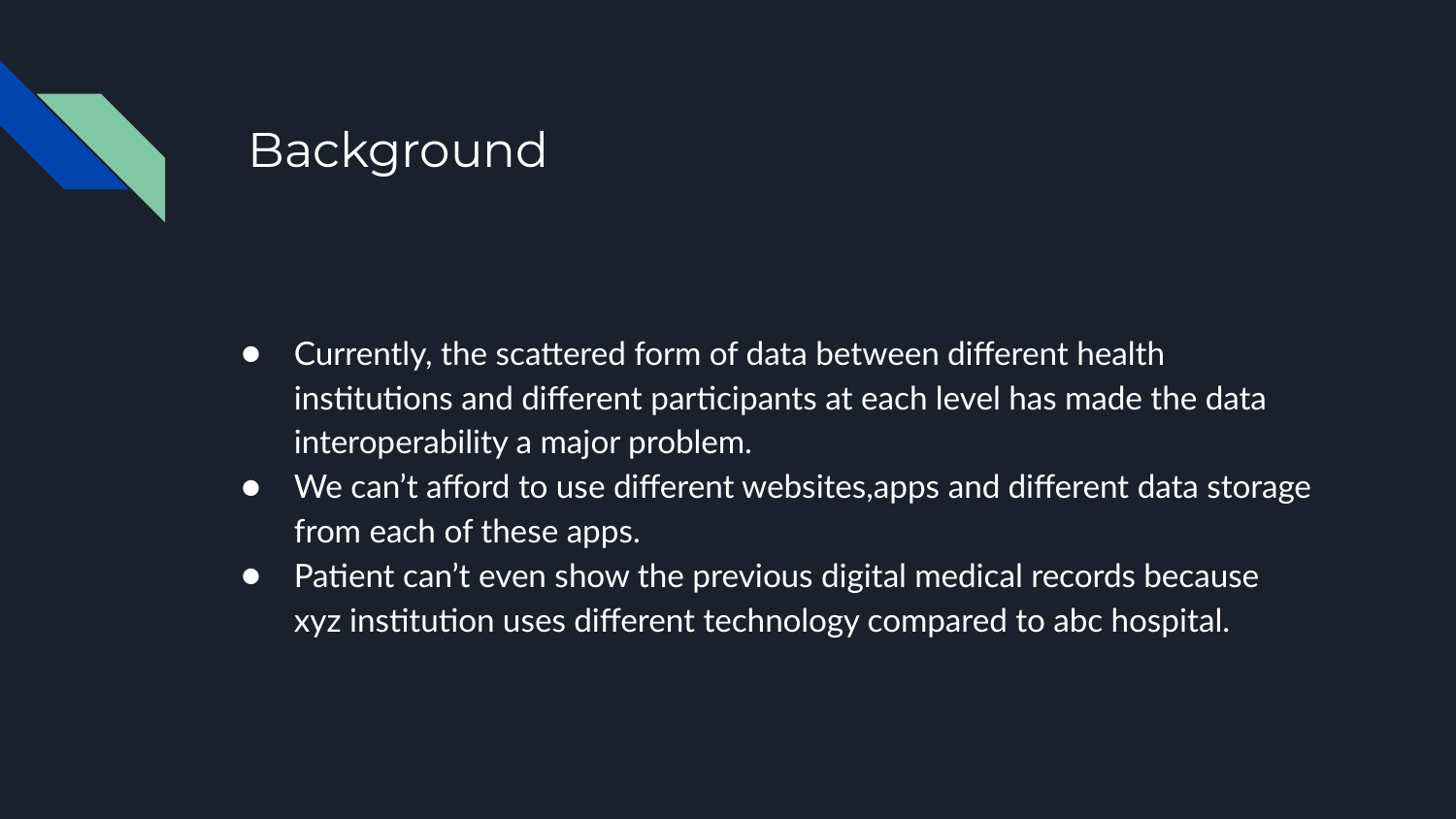

# Background

Currently, the scattered form of data between different health institutions and different participants at each level has made the data interoperability a major problem.
We can’t afford to use different websites,apps and different data storage from each of these apps.
Patient can’t even show the previous digital medical records because xyz institution uses different technology compared to abc hospital.